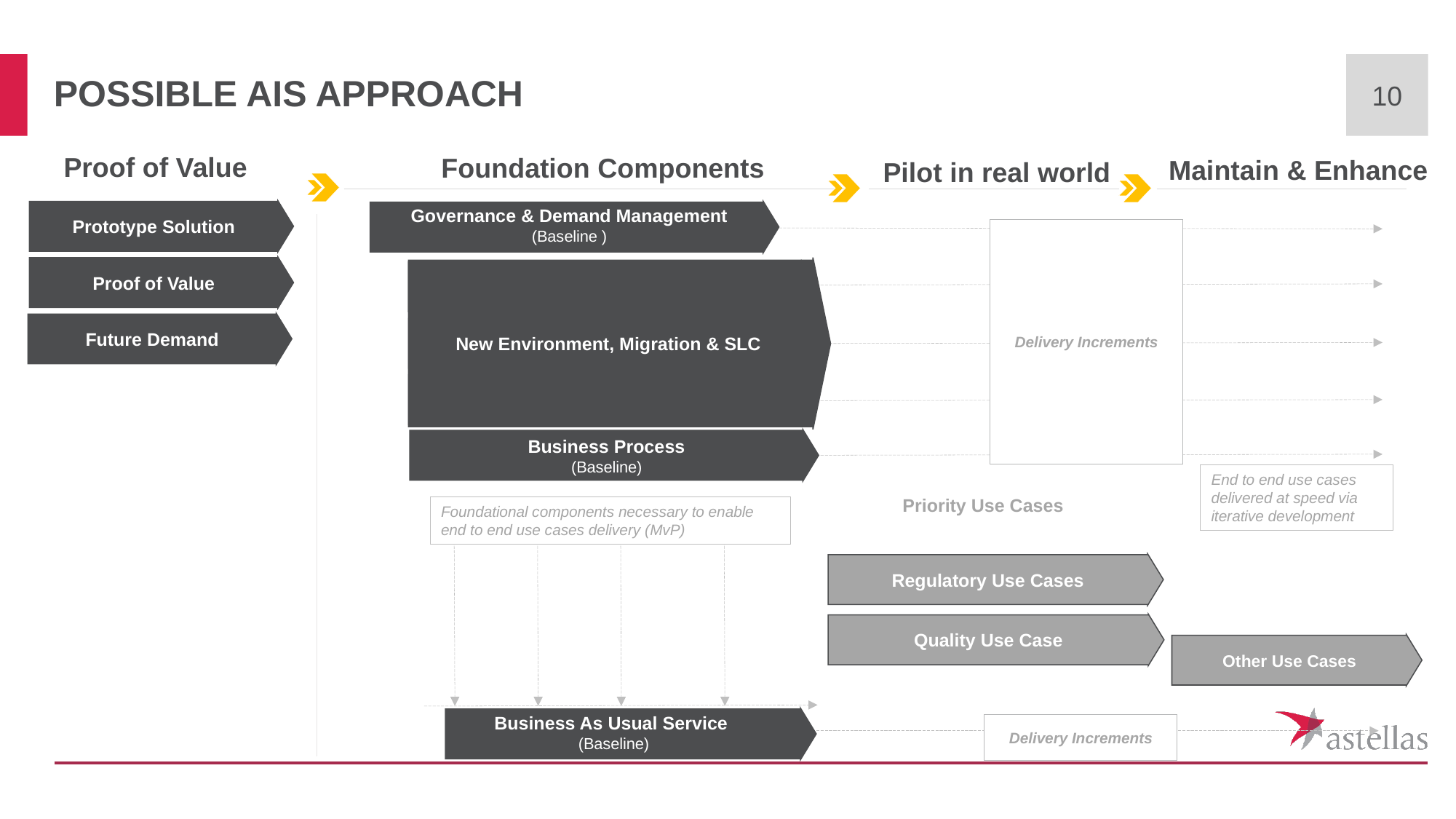

10
# Possible AIS approach
Proof of Value
Foundation Components
Maintain & Enhance
Pilot in real world

Governance & Demand Management
(Baseline )
Prototype Solution

Delivery Increments
Proof of Value
New Environment, Migration & SLC
Storage & Architecture Patterns (Baseline)
Future Demand
NLP
(Baseline)
Front End & Analytical Tools
(Baseline)
Business Process
(Baseline)
End to end use cases delivered at speed via iterative development
Development Team
Priority Use Cases
Foundational components necessary to enable end to end use cases delivery (MvP)
Regulatory Use Cases
Quality Use Case
Other Use Cases
Business As Usual Service
(Baseline)

Delivery Increments